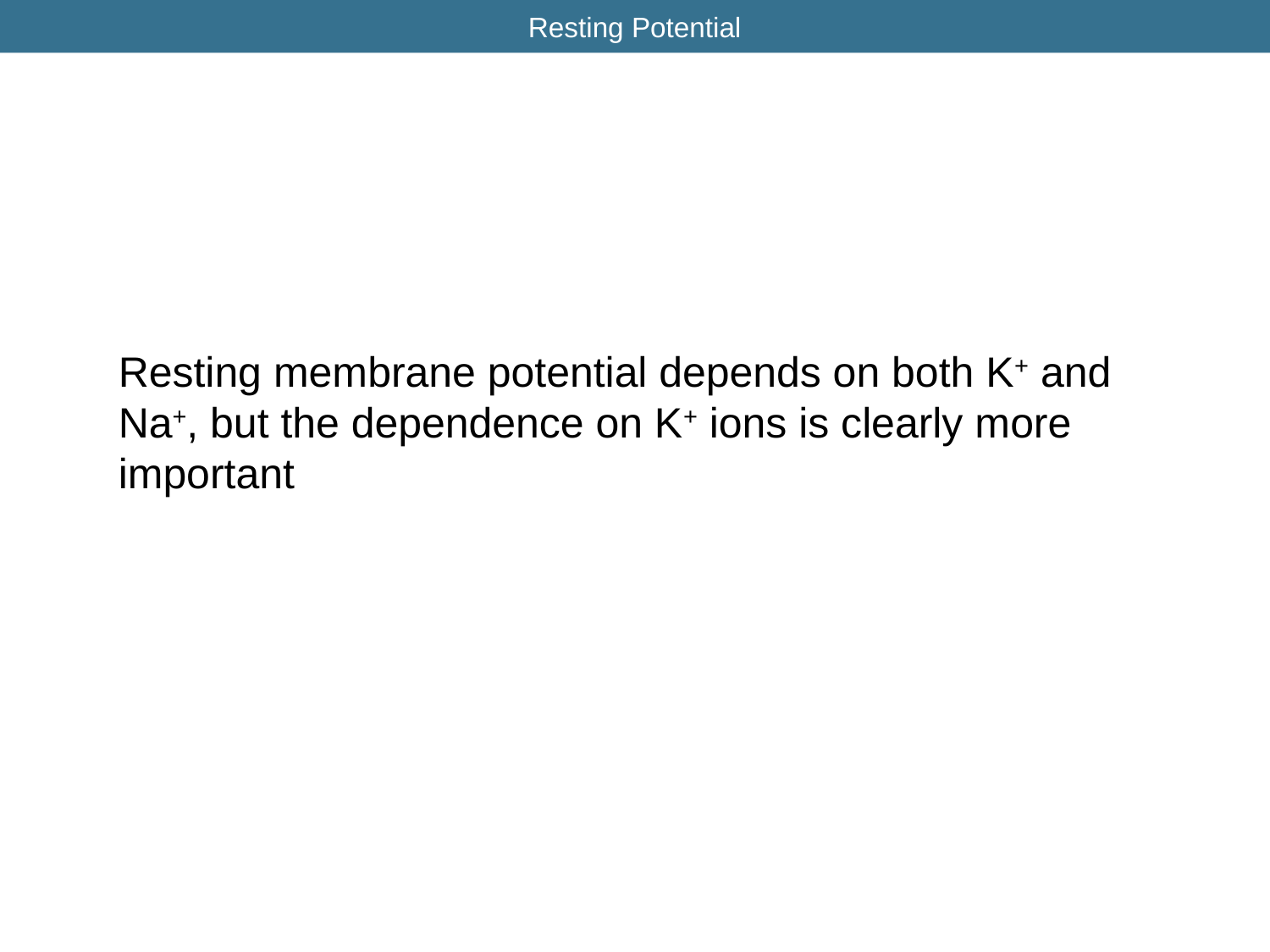

# Resting Potential
Resting membrane potential depends on both K+ and Na+, but the dependence on K+ ions is clearly more important